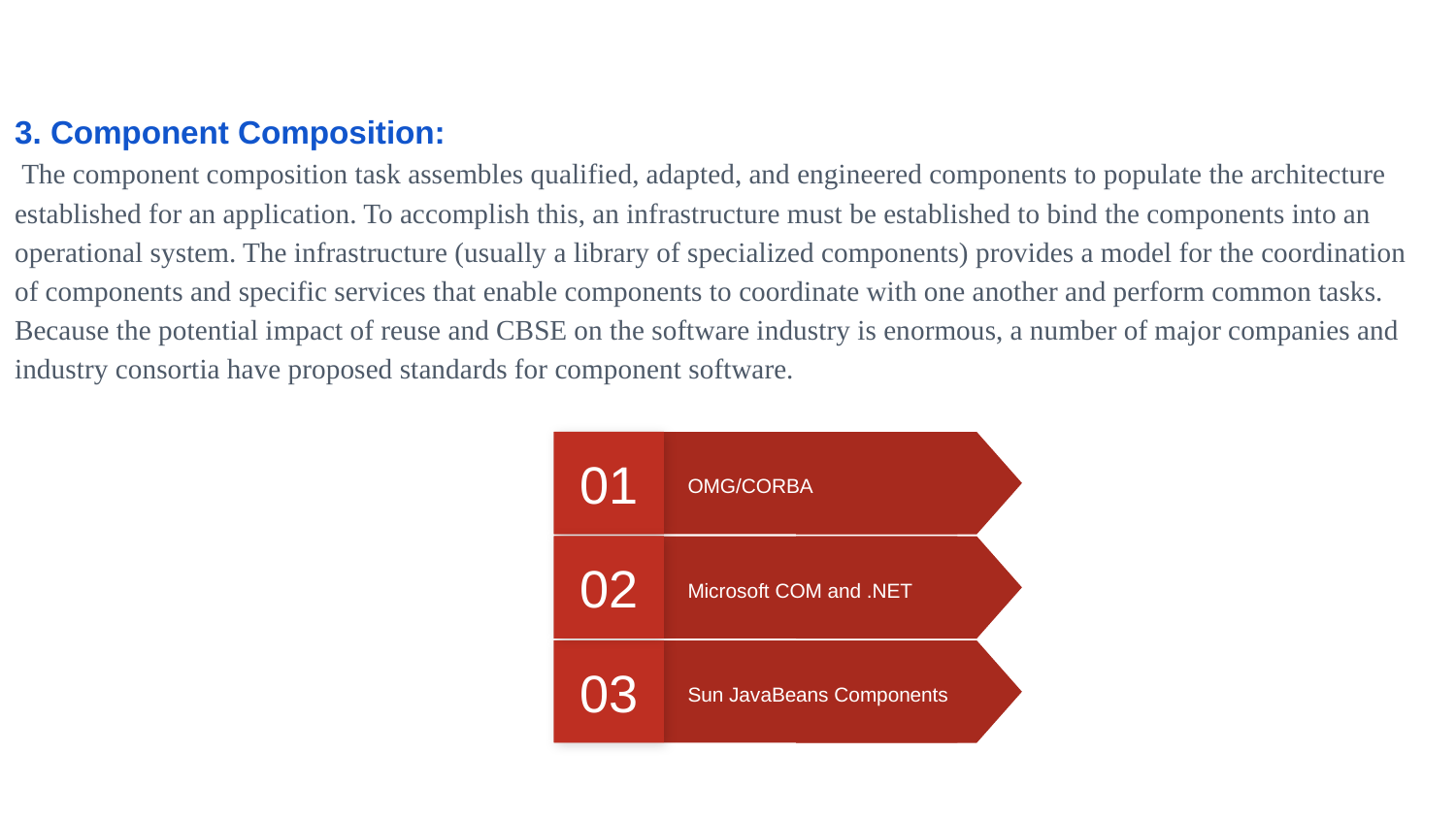

3. Component Composition:
 The component composition task assembles qualified, adapted, and engineered components to populate the architecture established for an application. To accomplish this, an infrastructure must be established to bind the components into an operational system. The infrastructure (usually a library of specialized components) provides a model for the coordination of components and specific services that enable components to coordinate with one another and perform common tasks. Because the potential impact of reuse and CBSE on the software industry is enormous, a number of major companies and industry consortia have proposed standards for component software.

01

OMG/CORBA

02

Microsoft COM and .NET

03

Sun JavaBeans Components